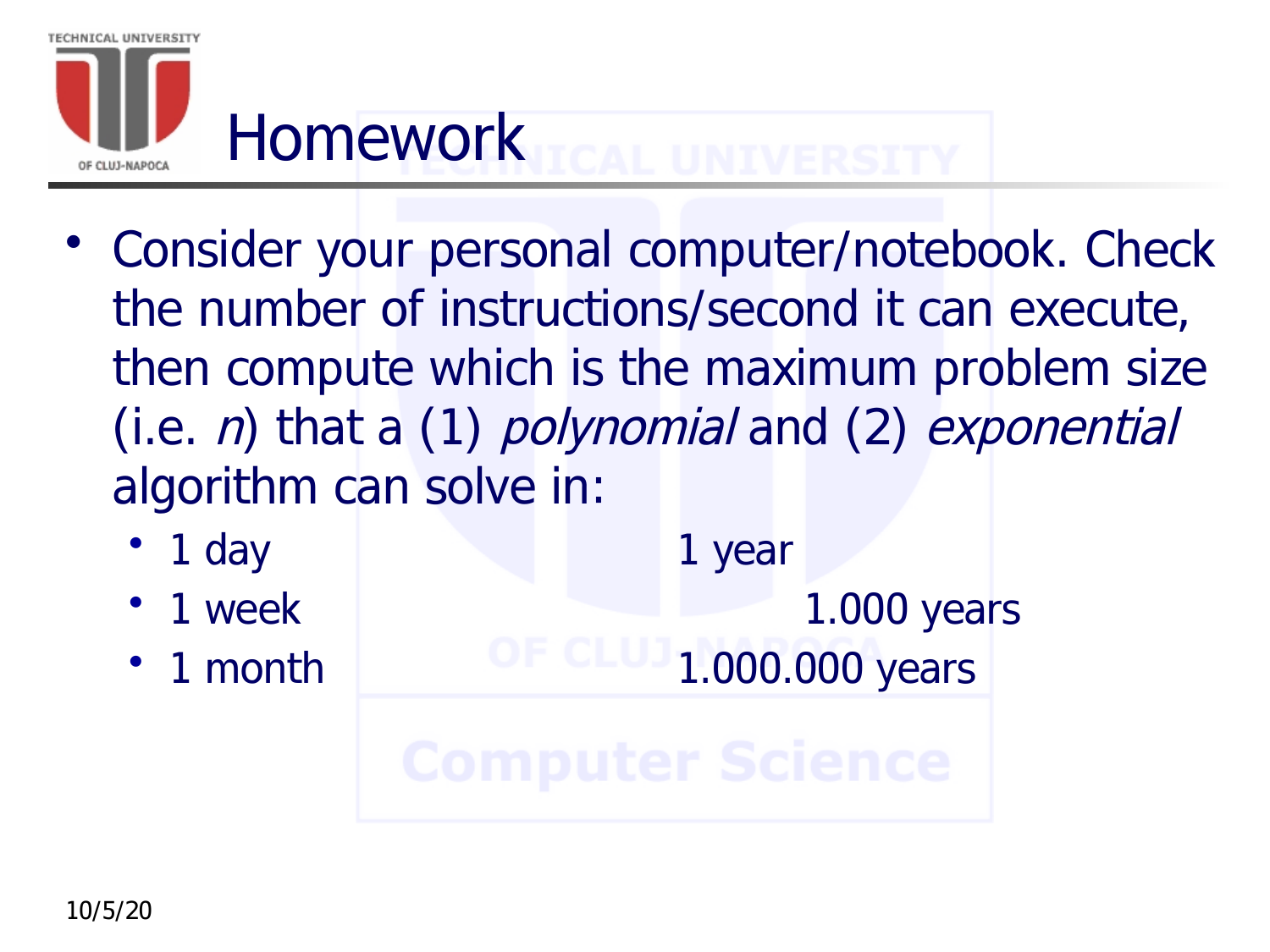

# Homework
Consider your personal computer/notebook. Check the number of instructions/second it can execute, then compute which is the maximum problem size (i.e. n) that a (1) polynomial and (2) exponential algorithm can solve in:
1 day				1 year
1 week				1.000 years
1 month			1.000.000 years
10/5/20